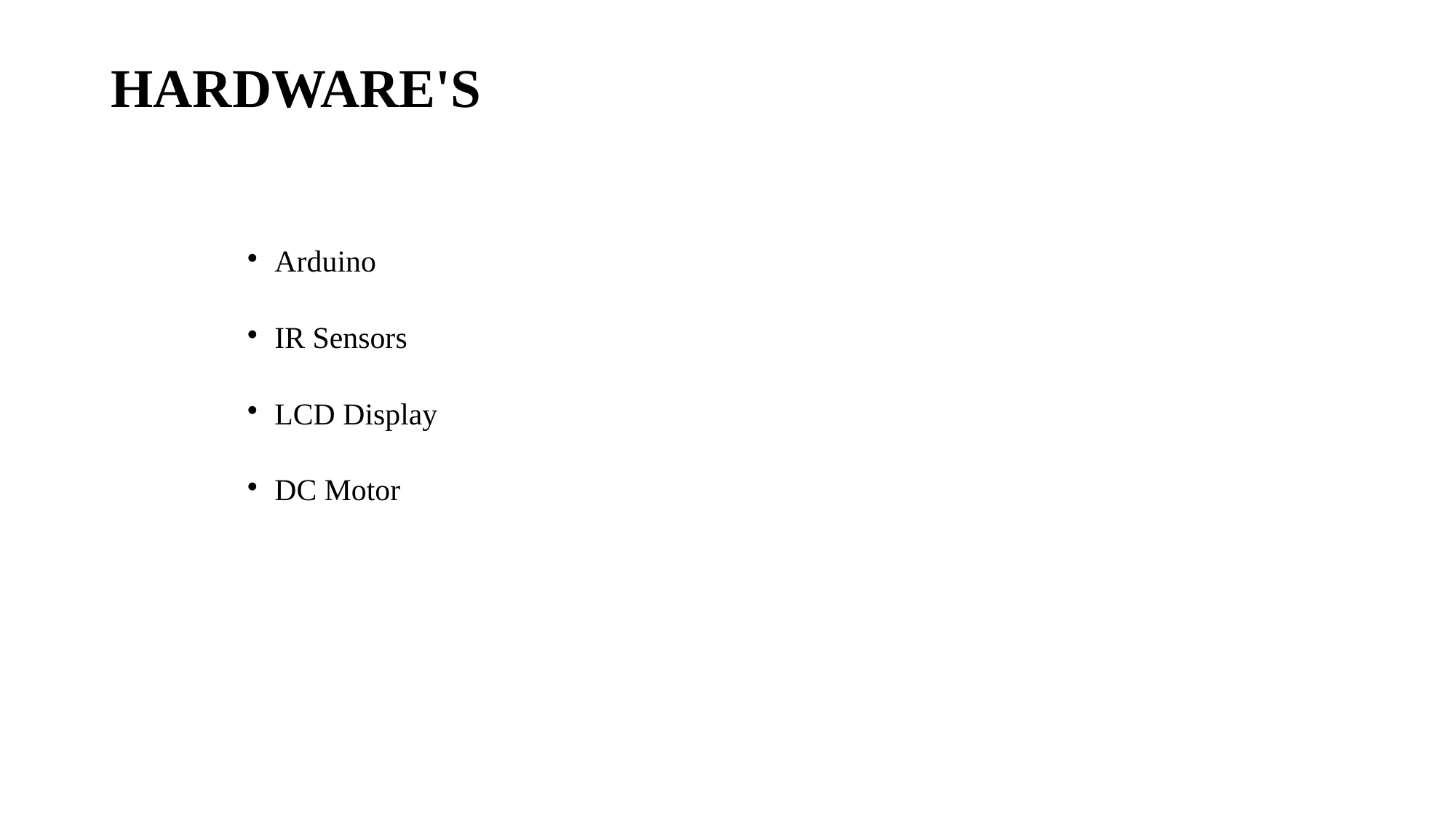

# HARDWARE'S
Arduino
IR Sensors
LCD Display
DC Motor